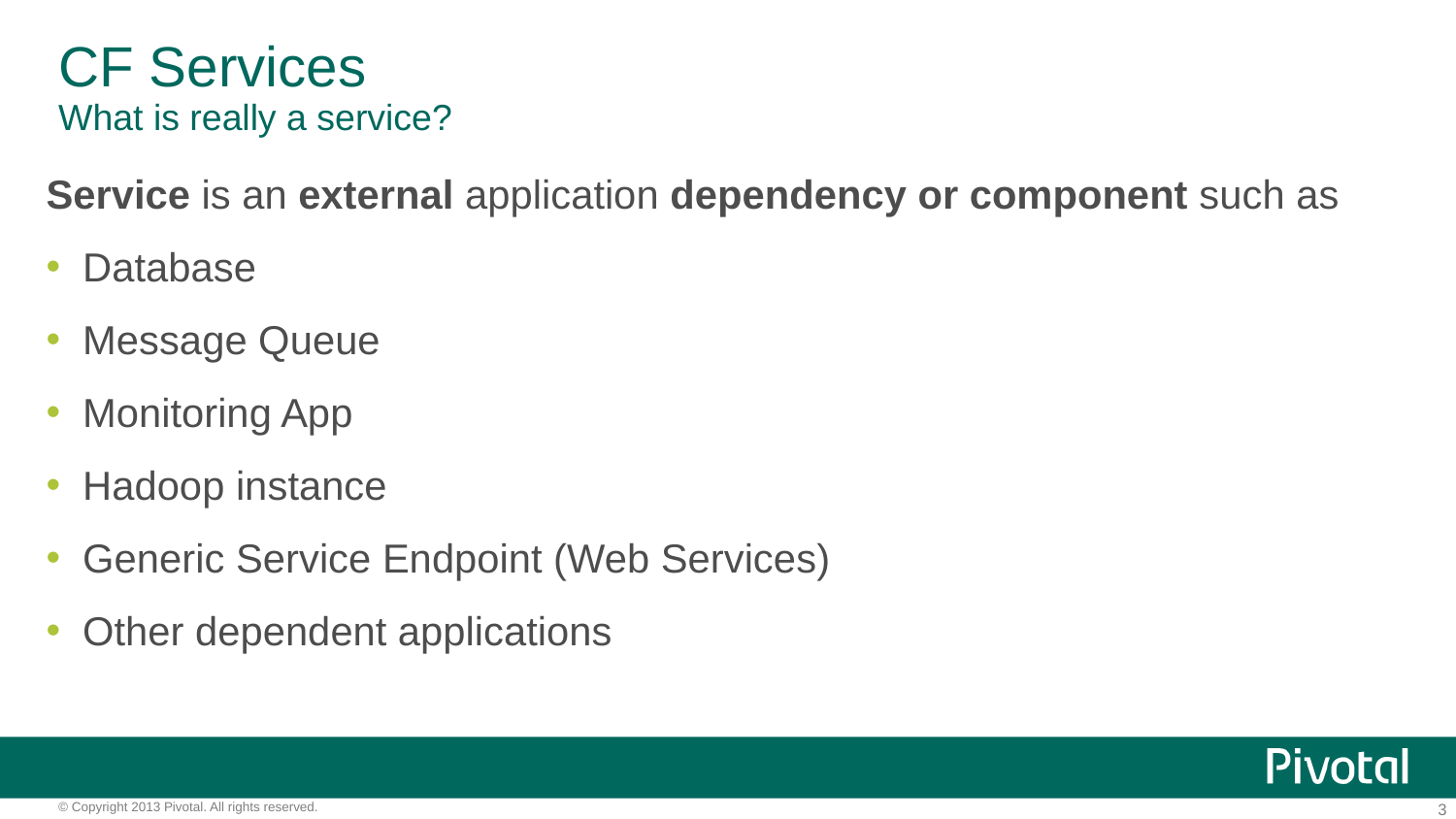

# CF Services What is really a service?
Service is an external application dependency or component such as
Database
Message Queue
Monitoring App
Hadoop instance
Generic Service Endpoint (Web Services)
Other dependent applications